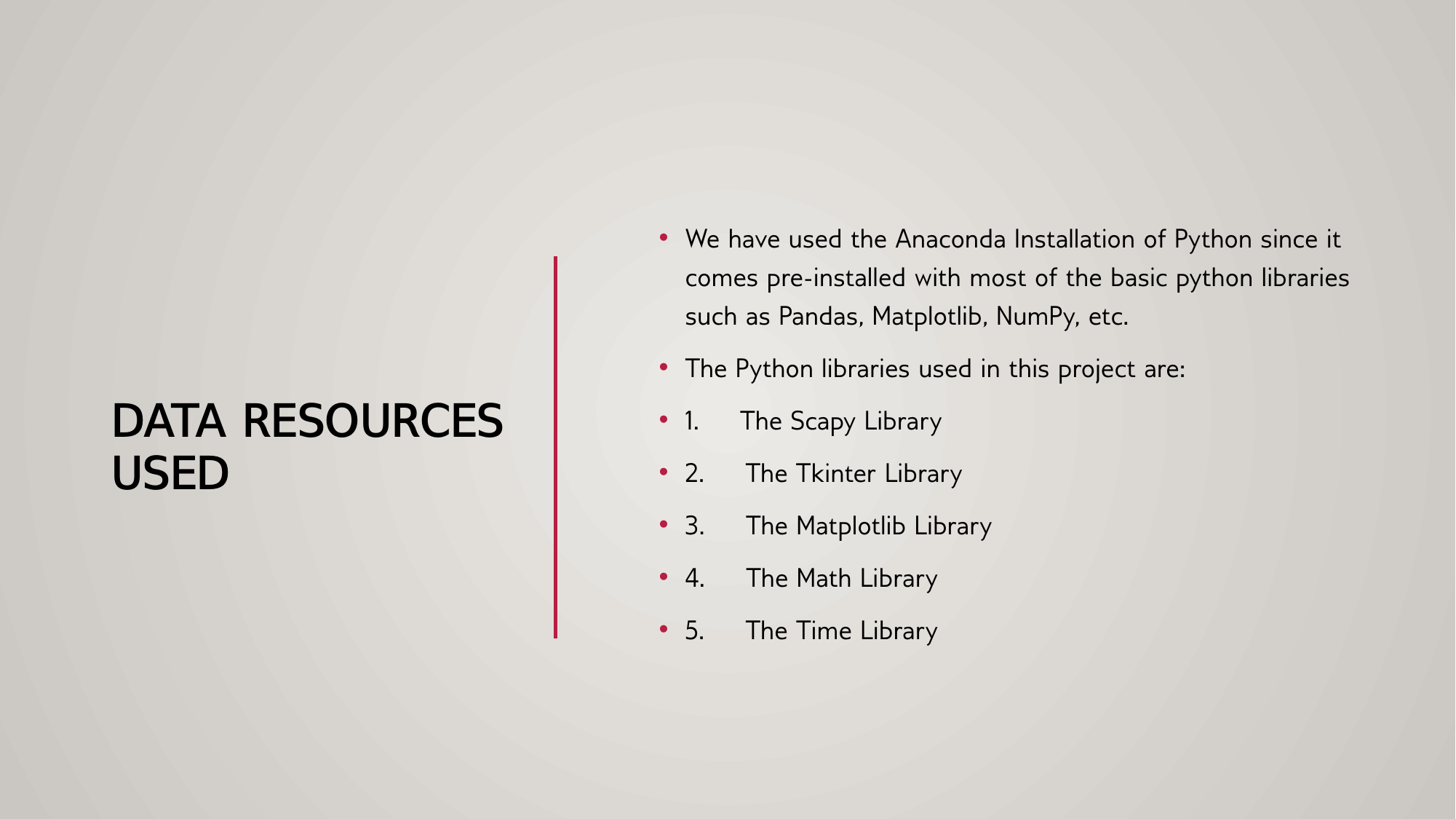

# Data resoUrces Used
We have used the Anaconda Installation of Python since it comes pre-installed with most of the basic python libraries such as Pandas, Matplotlib, NumPy, etc.
The Python libraries used in this project are:
1.     The Scapy Library
2.     The Tkinter Library
3.     The Matplotlib Library
4.     The Math Library
5.     The Time Library